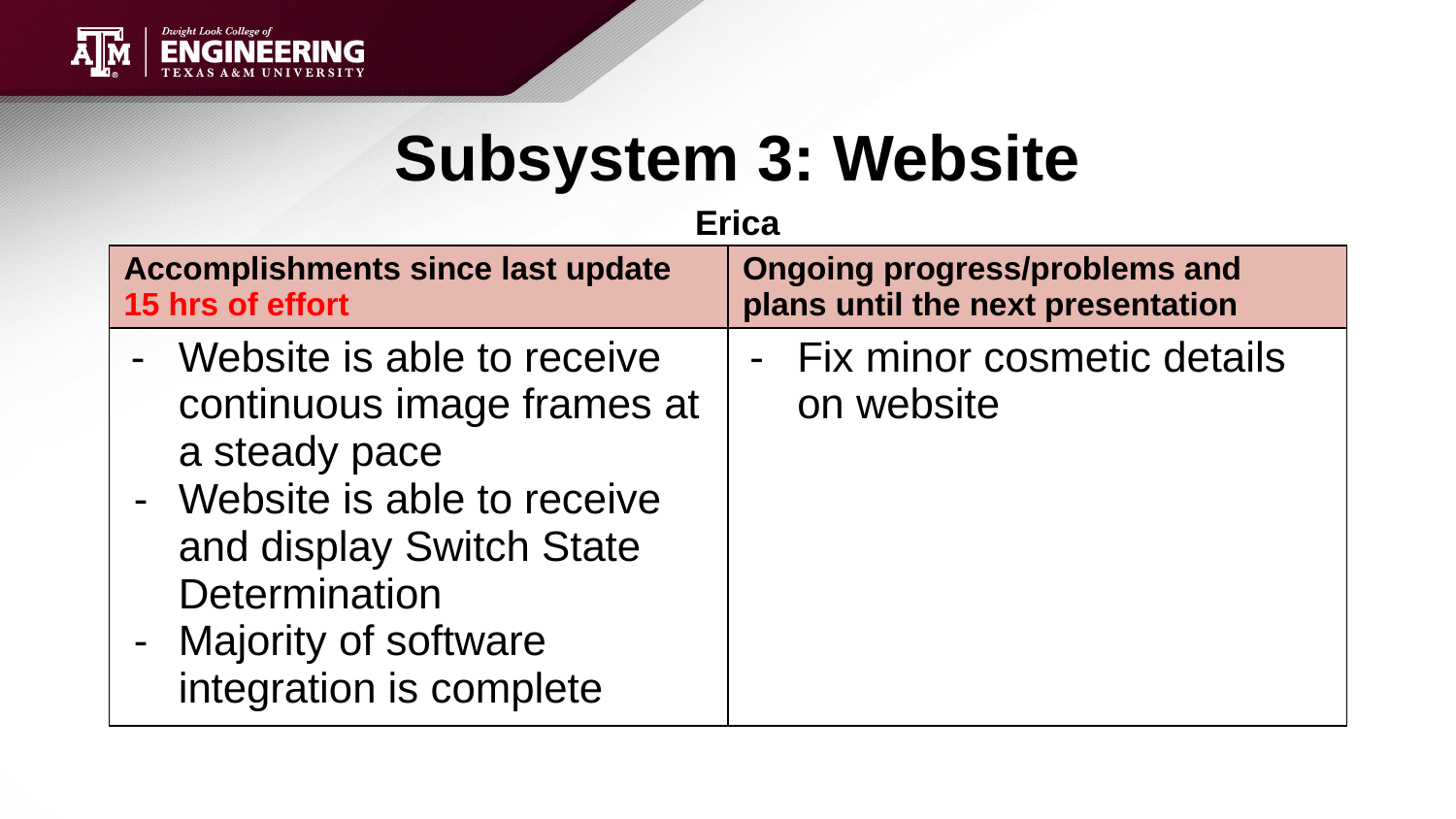

# Subsystem 3: Website
Erica
| Accomplishments since last update 15 hrs of effort | Ongoing progress/problems and plans until the next presentation |
| --- | --- |
| Website is able to receive continuous image frames at a steady pace Website is able to receive and display Switch State Determination Majority of software integration is complete | Fix minor cosmetic details on website |